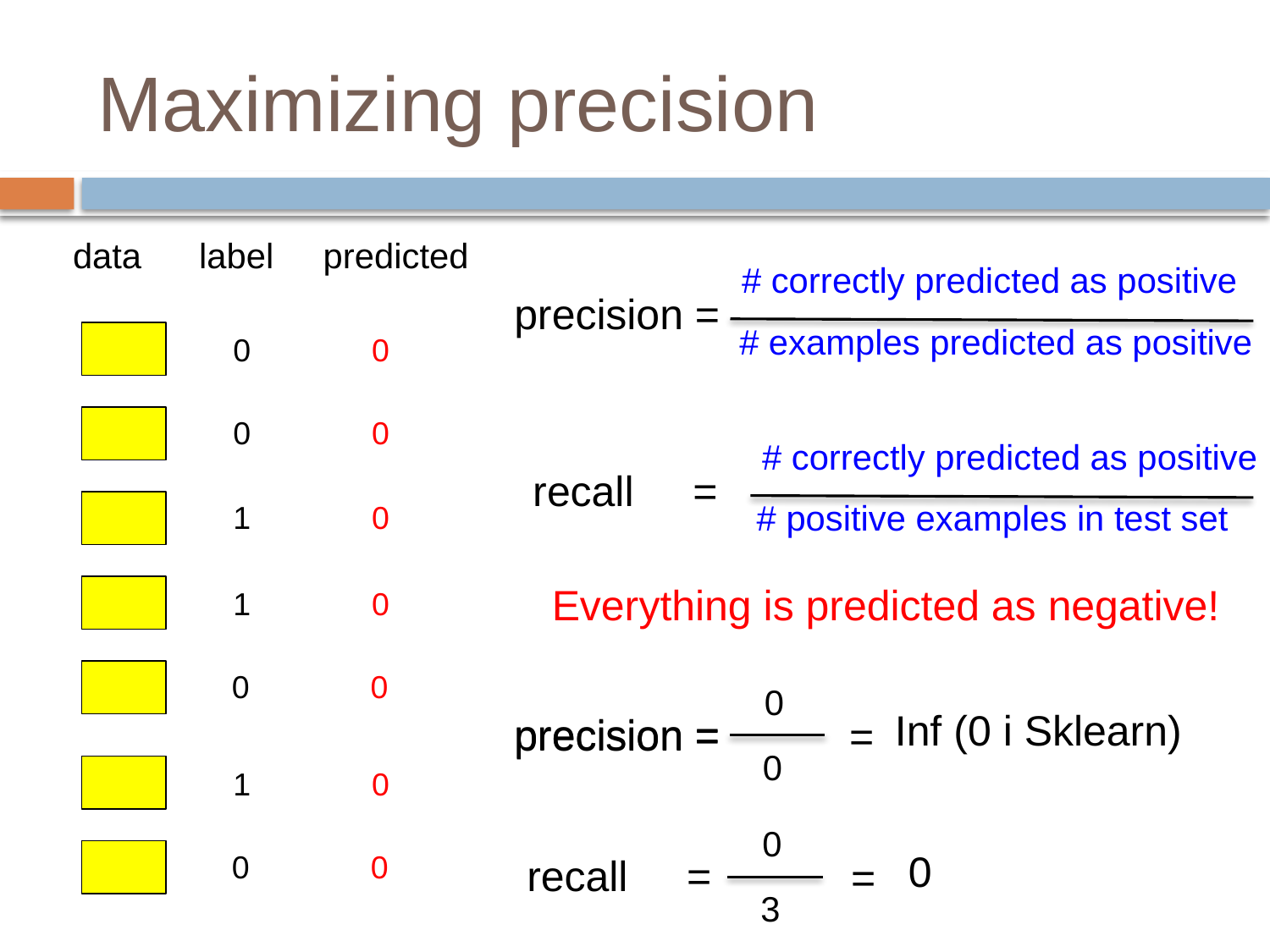

# Maximizing precision
data
label
predicted
# correctly predicted as positive
precision =
# examples predicted as positive

0
0

0
0
# correctly predicted as positive
recall     =
# positive examples in test set

1
0
Everything is predicted as negative!

1
0

0
0
0
Inf (0 i Sklearn)
precision =
precision =
=
0

1
0
0
0

0
0
recall     =
=
3